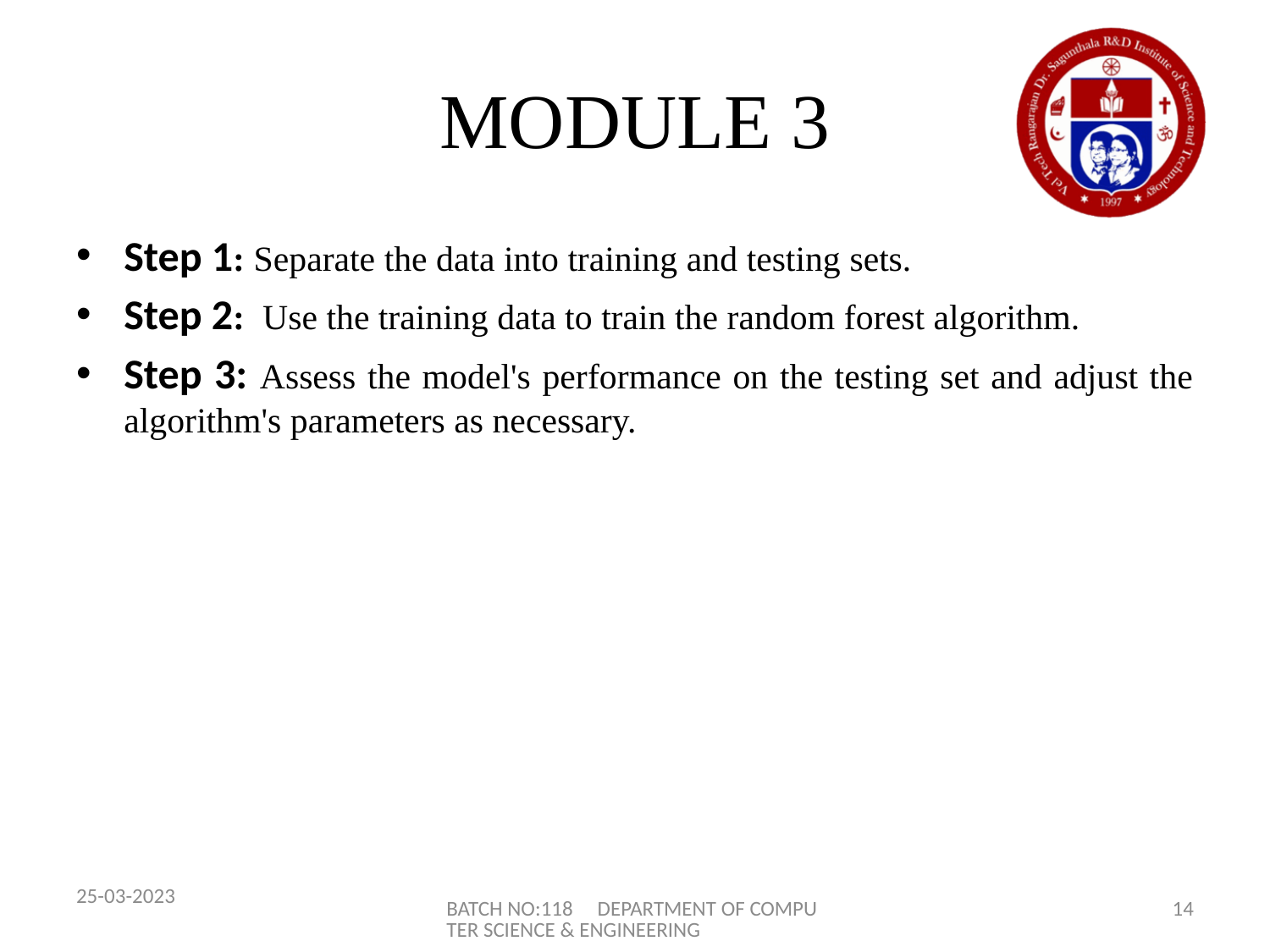

# MODULE 3
Step 1: Separate the data into training and testing sets.
Step 2:  Use the training data to train the random forest algorithm.
Step 3: Assess the model's performance on the testing set and adjust the algorithm's parameters as necessary.

25-03-2023

BATCH NO:118     DEPARTMENT OF COMPUTER SCIENCE & ENGINEERING
14